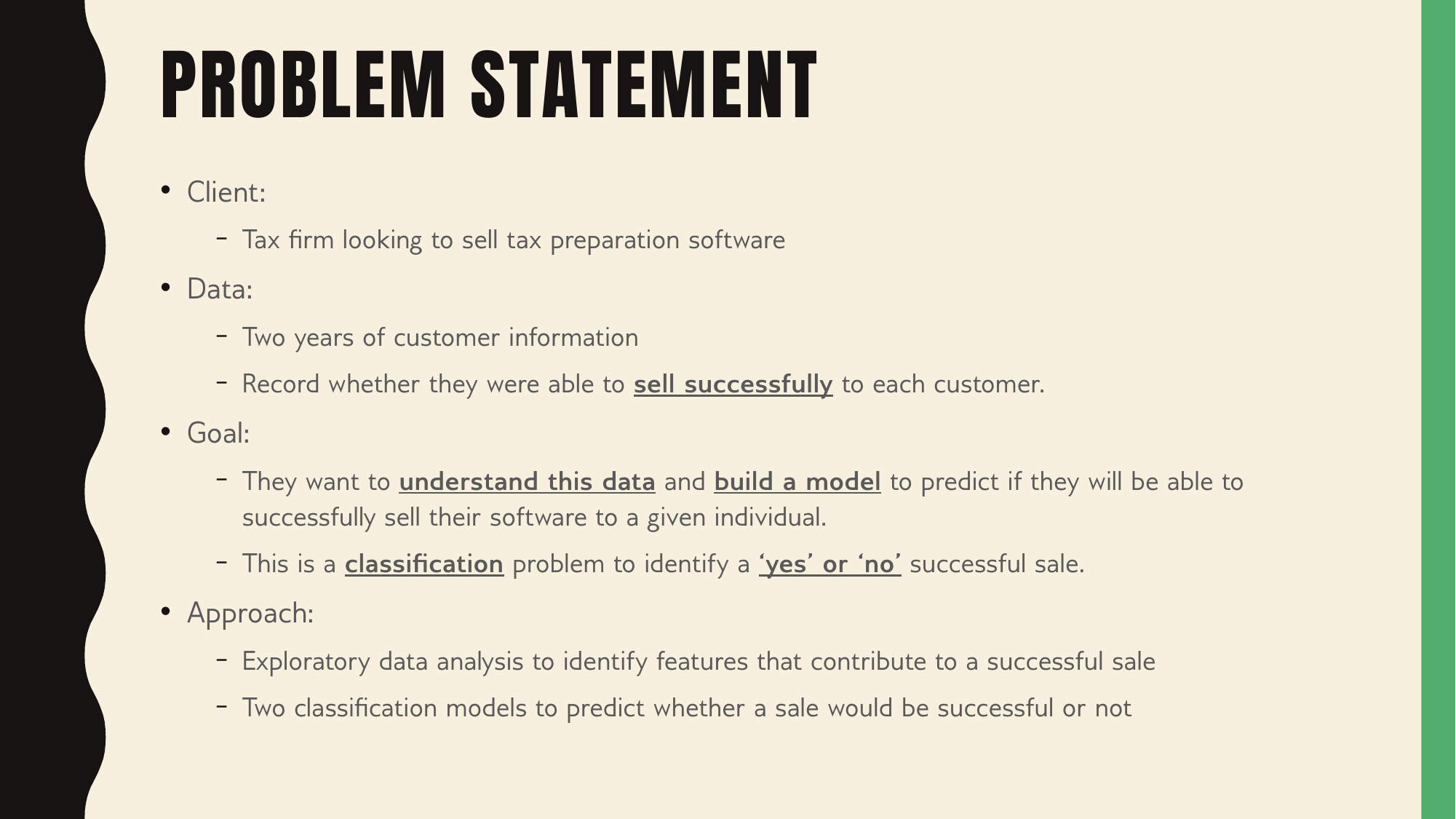

# Problem Statement
Client:
Tax firm looking to sell tax preparation software
Data:
Two years of customer information
Record whether they were able to sell successfully to each customer.
Goal:
They want to understand this data and build a model to predict if they will be able to successfully sell their software to a given individual.
This is a classification problem to identify a ‘yes’ or ‘no’ successful sale.
Approach:
Exploratory data analysis to identify features that contribute to a successful sale
Two classification models to predict whether a sale would be successful or not